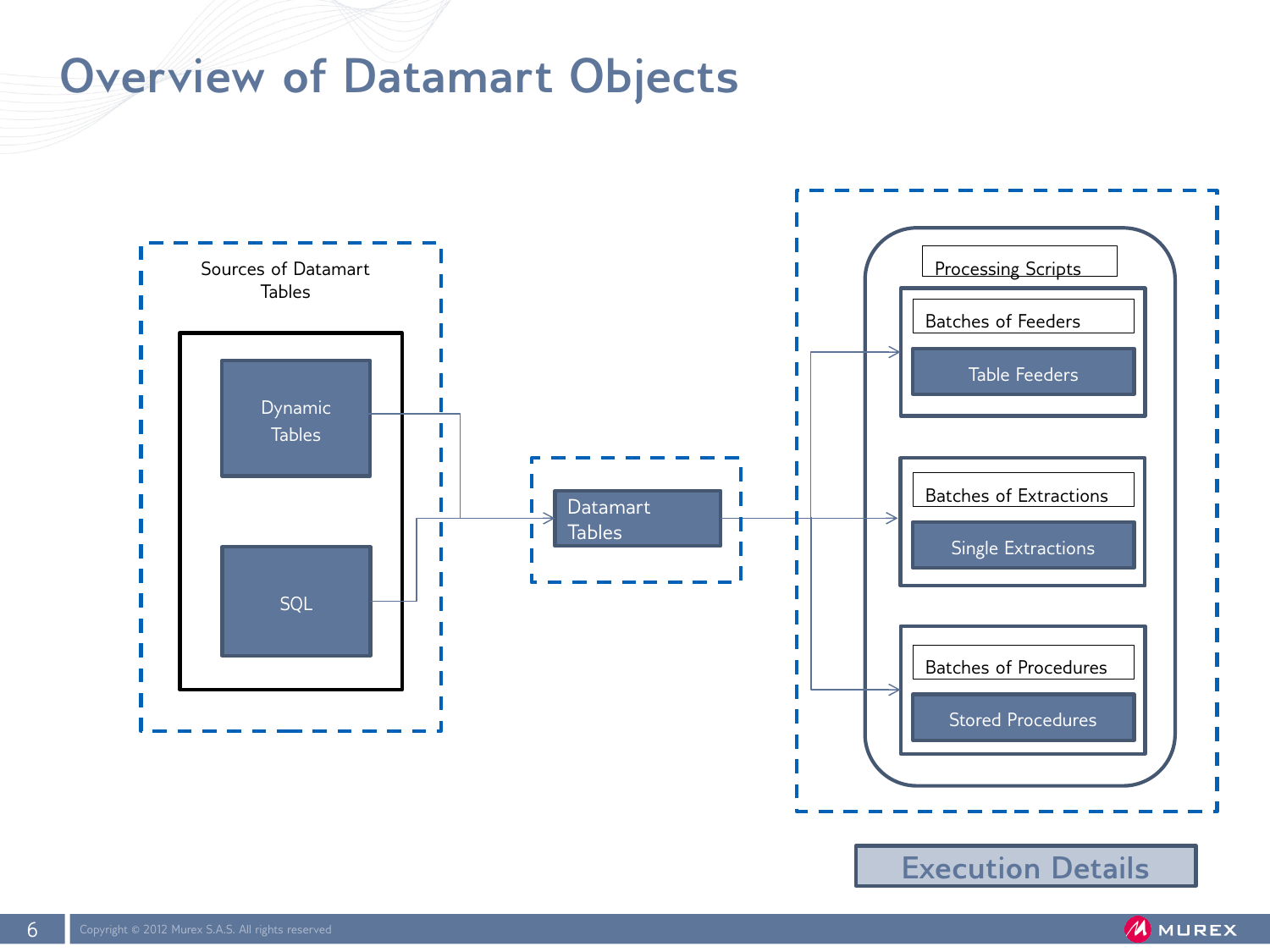

# Overview of Datamart Objects

Processing Scripts
Sources of Datamart Tables

Batches of Feeders

Table Feeders
Dynamic Tables

Batches of Extractions
Datamart Tables
Single Extractions
SQL

Batches of Procedures
Stored Procedures
Execution Details